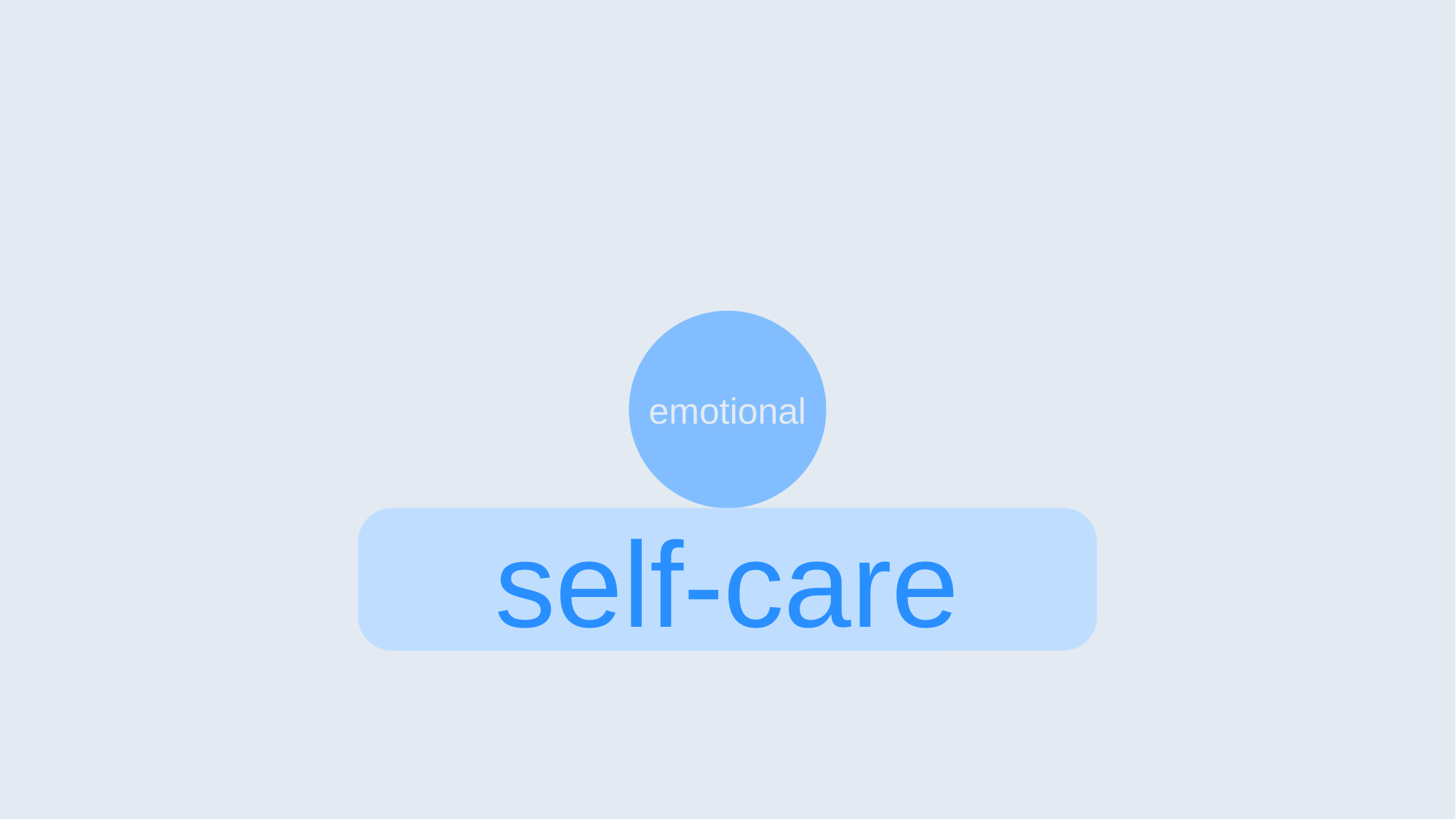

intellectual

physical

psychological

spiritual

social

emotional
self-care

taking care of yourself